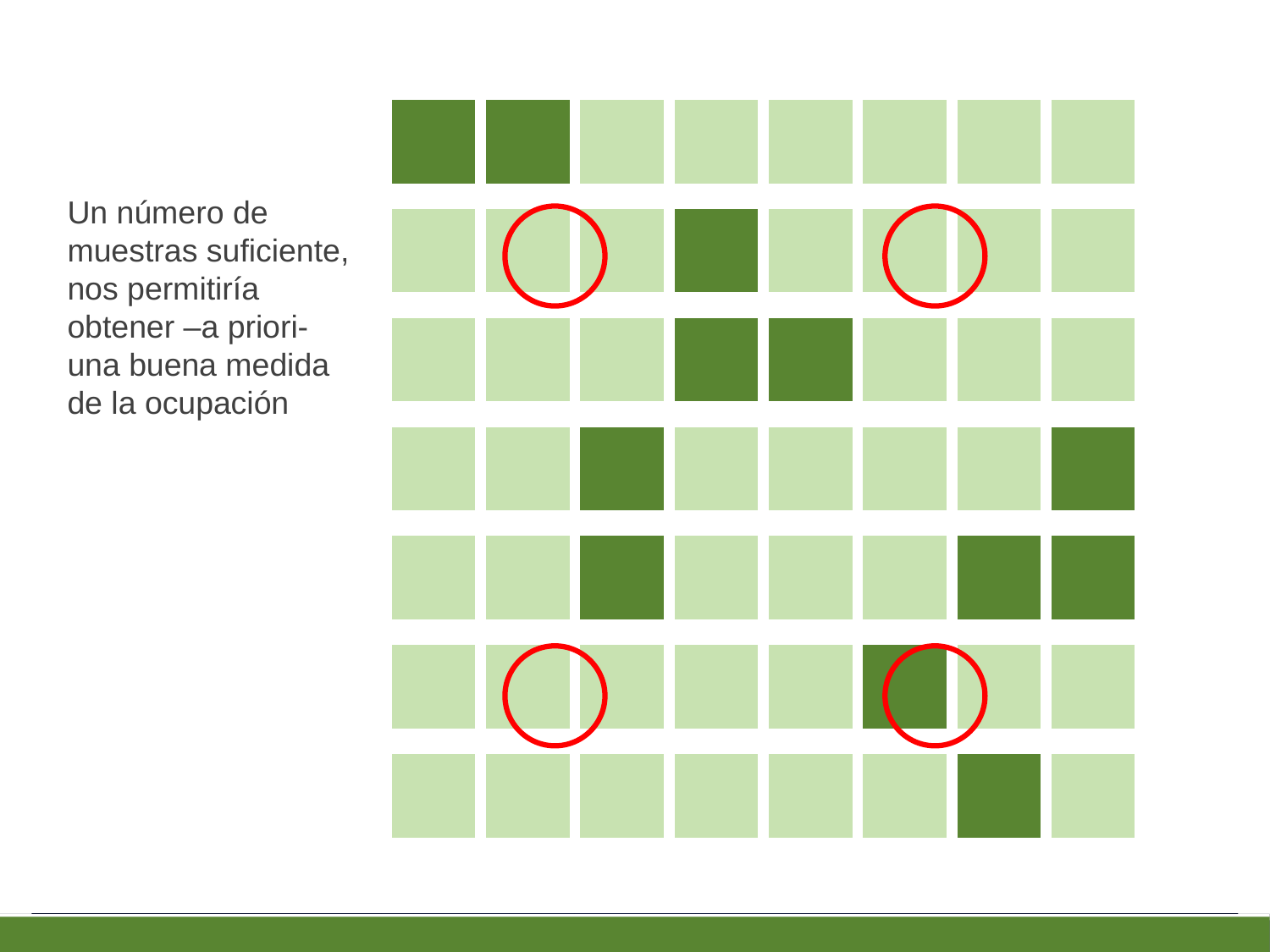

Un número de muestras suficiente, nos permitiría obtener –a priori- una buena medida de la ocupación